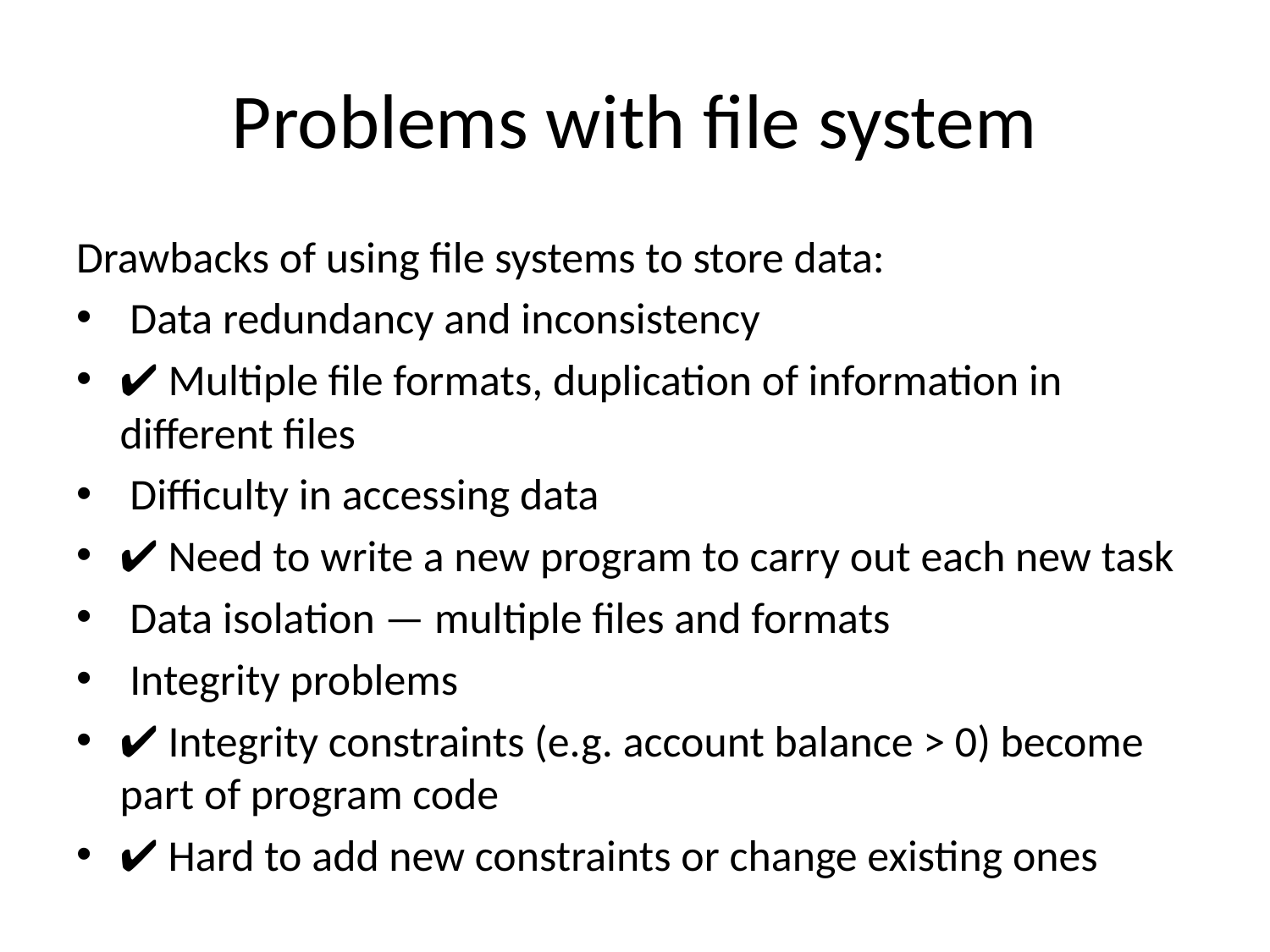

# Problems with file system
Drawbacks of using file systems to store data:
 Data redundancy and inconsistency
✔ Multiple file formats, duplication of information in different files
 Difficulty in accessing data
✔ Need to write a new program to carry out each new task
 Data isolation — multiple files and formats
 Integrity problems
✔ Integrity constraints (e.g. account balance > 0) become part of program code
✔ Hard to add new constraints or change existing ones